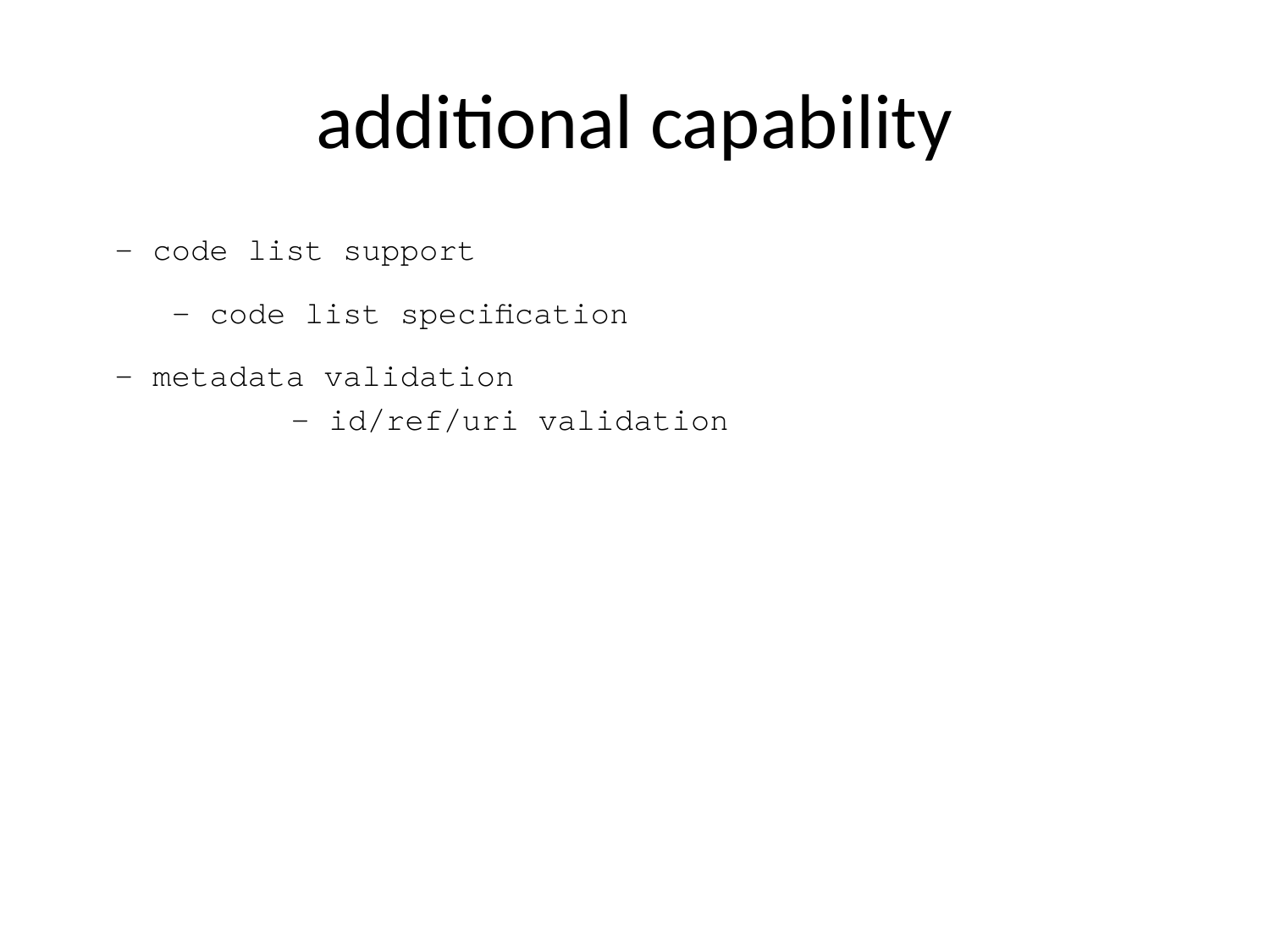

# additional capability
  - code list support
     - code list specification
  - metadata validation
  - id/ref/uri validation